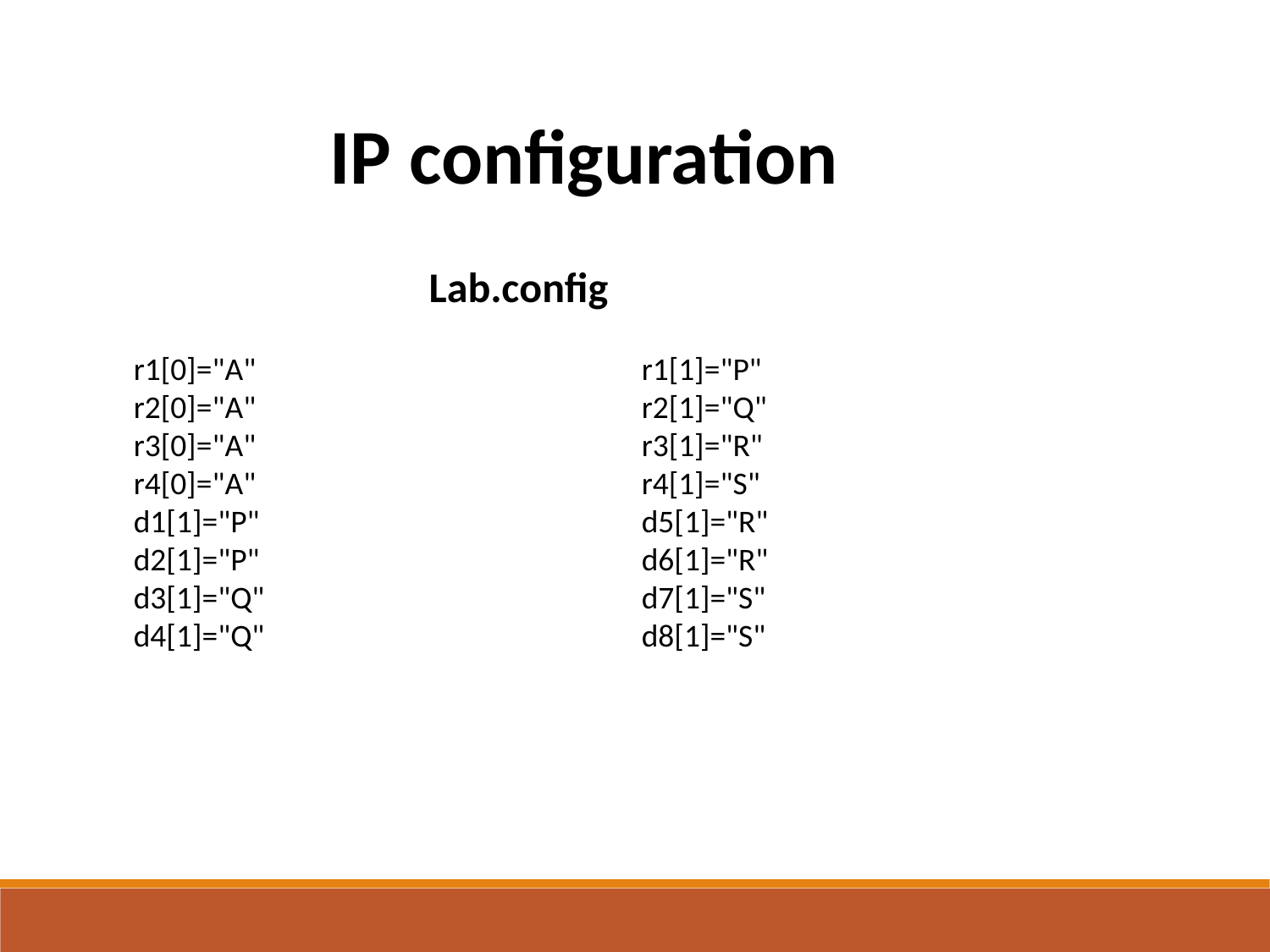

IP configuration
                               Lab.config

r1[0]="A" 			r1[1]="P"
r2[0]="A" 			r2[1]="Q"
r3[0]="A" 			r3[1]="R"
r4[0]="A"				r4[1]="S"
d1[1]="P"				d5[1]="R"
d2[1]="P" 			d6[1]="R"
d3[1]="Q" 			d7[1]="S"
d4[1]="Q" 			d8[1]="S"